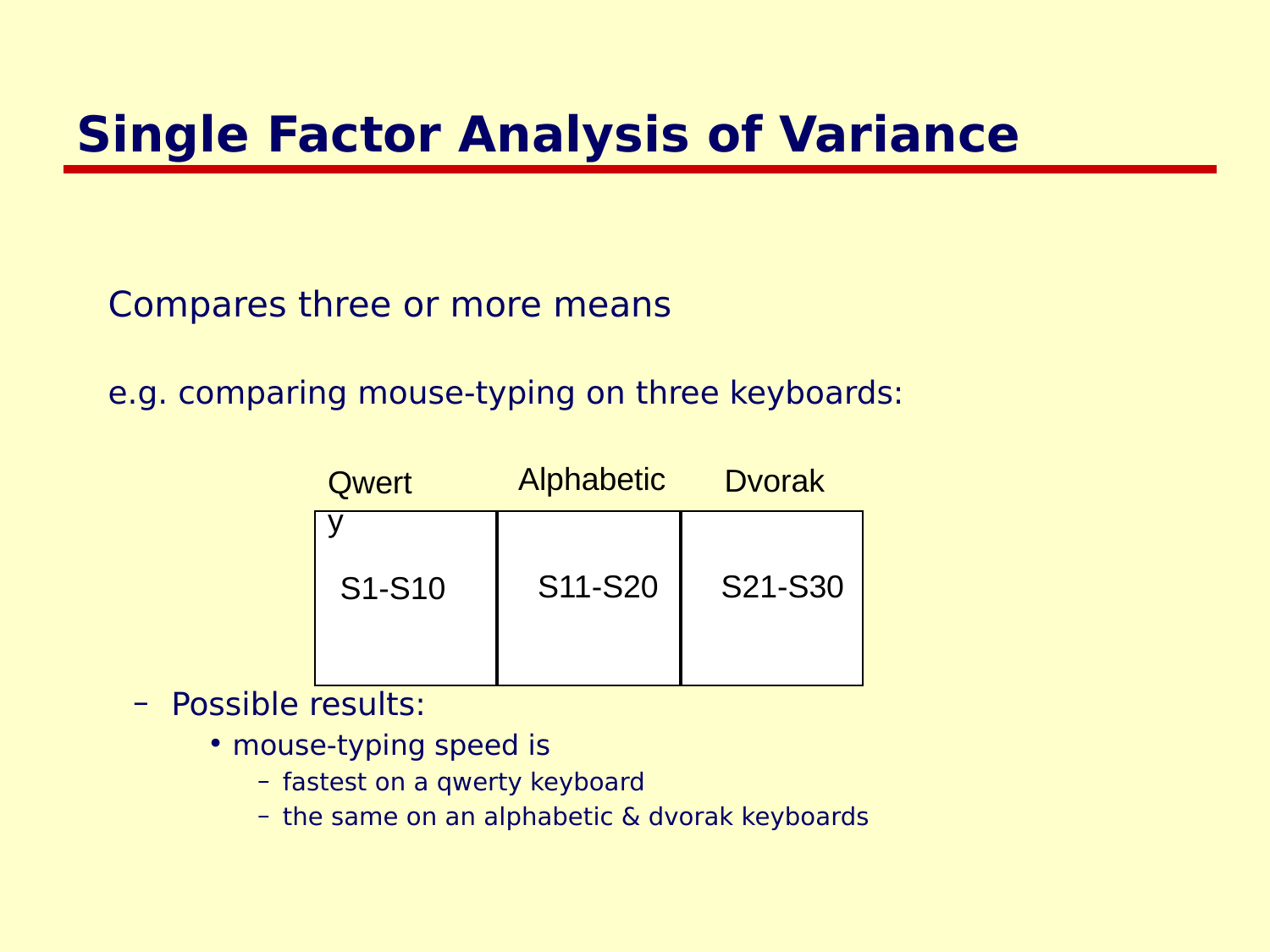

# Single Factor Analysis of Variance
Compares three or more means
e.g. comparing mouse-typing on three keyboards:
Possible results:
mouse-typing speed is
fastest on a qwerty keyboard
the same on an alphabetic & dvorak keyboards
Alphabetic
Dvorak
Qwerty

S11-S20
S21-S30
S1-S10